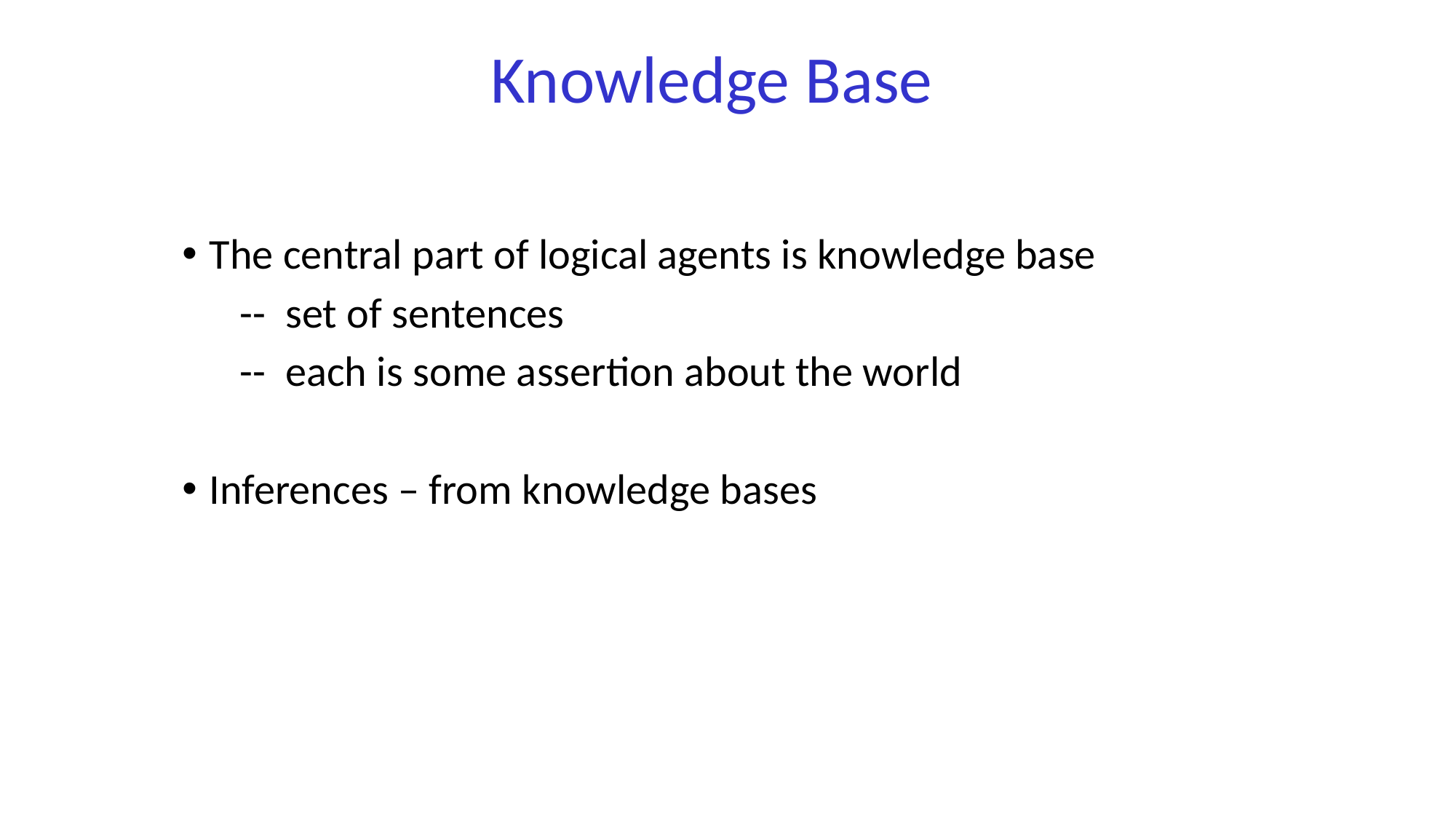

# Knowledge Base
The central part of logical agents is knowledge base
      --  set of sentences
      --  each is some assertion about the world

Inferences – from knowledge bases